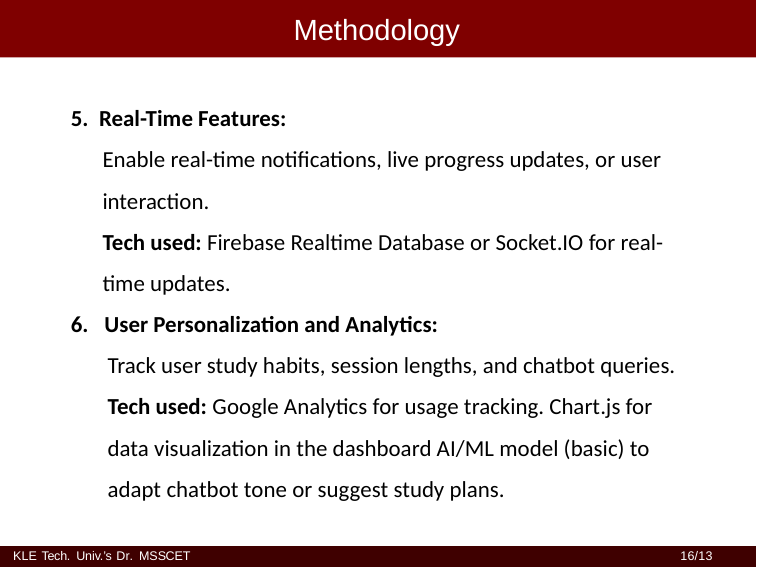

Methodology
5.  Real-Time Features:
      Enable real-time notifications, live progress updates, or user
      interaction.
      Tech used: Firebase Realtime Database or Socket.IO for real-
      time updates.
6.   User Personalization and Analytics:
       Track user study habits, session lengths, and chatbot queries.
       Tech used: Google Analytics for usage tracking. Chart.js for
       data visualization in the dashboard AI/ML model (basic) to
       adapt chatbot tone or suggest study plans.

KLE Tech. Univ.’s Dr. MSSCET
16/13